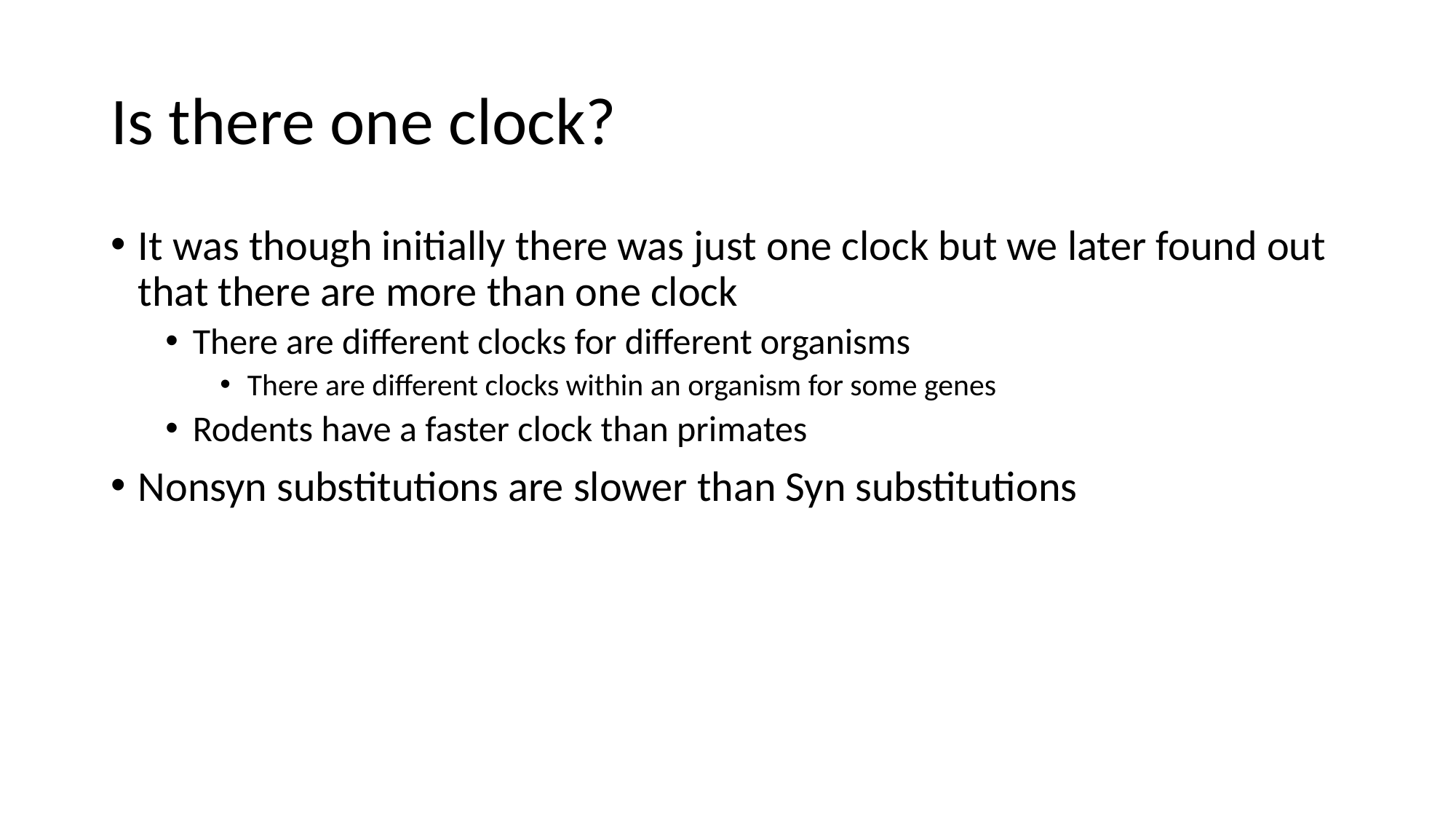

# Is there one clock?
It was though initially there was just one clock but we later found out that there are more than one clock
There are different clocks for different organisms
There are different clocks within an organism for some genes
Rodents have a faster clock than primates
Nonsyn substitutions are slower than Syn substitutions